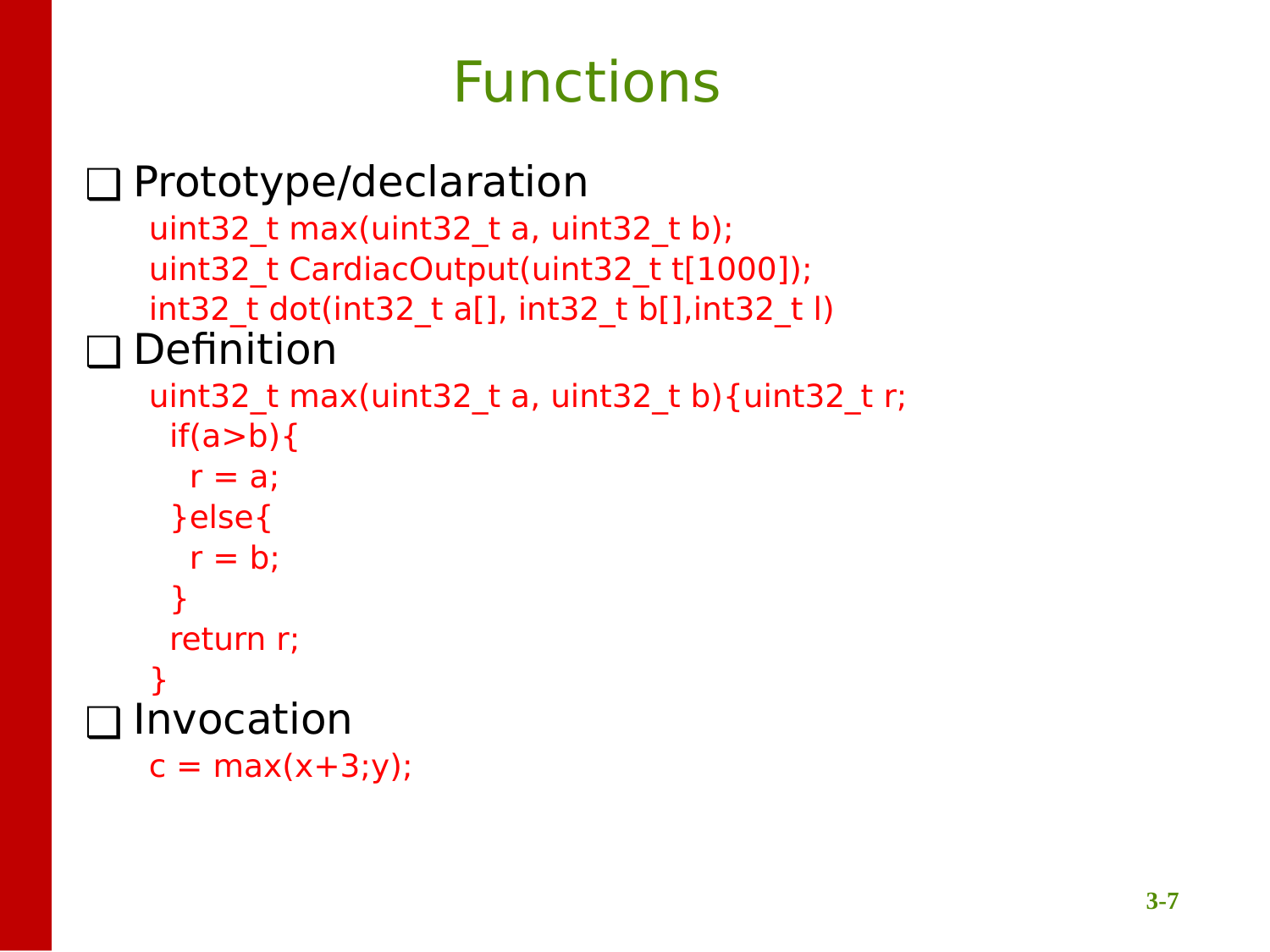

# Functions
Prototype/declaration
uint32_t max(uint32_t a, uint32_t b);
uint32_t CardiacOutput(uint32_t t[1000]);
int32_t dot(int32_t a[], int32_t b[],int32_t l)
Definition
uint32_t max(uint32_t a, uint32_t b){uint32_t r;
  if(a>b){
    r = a;
  }else{
    r = b;
  }
  return r;
}
Invocation
c = max(x+3;y);